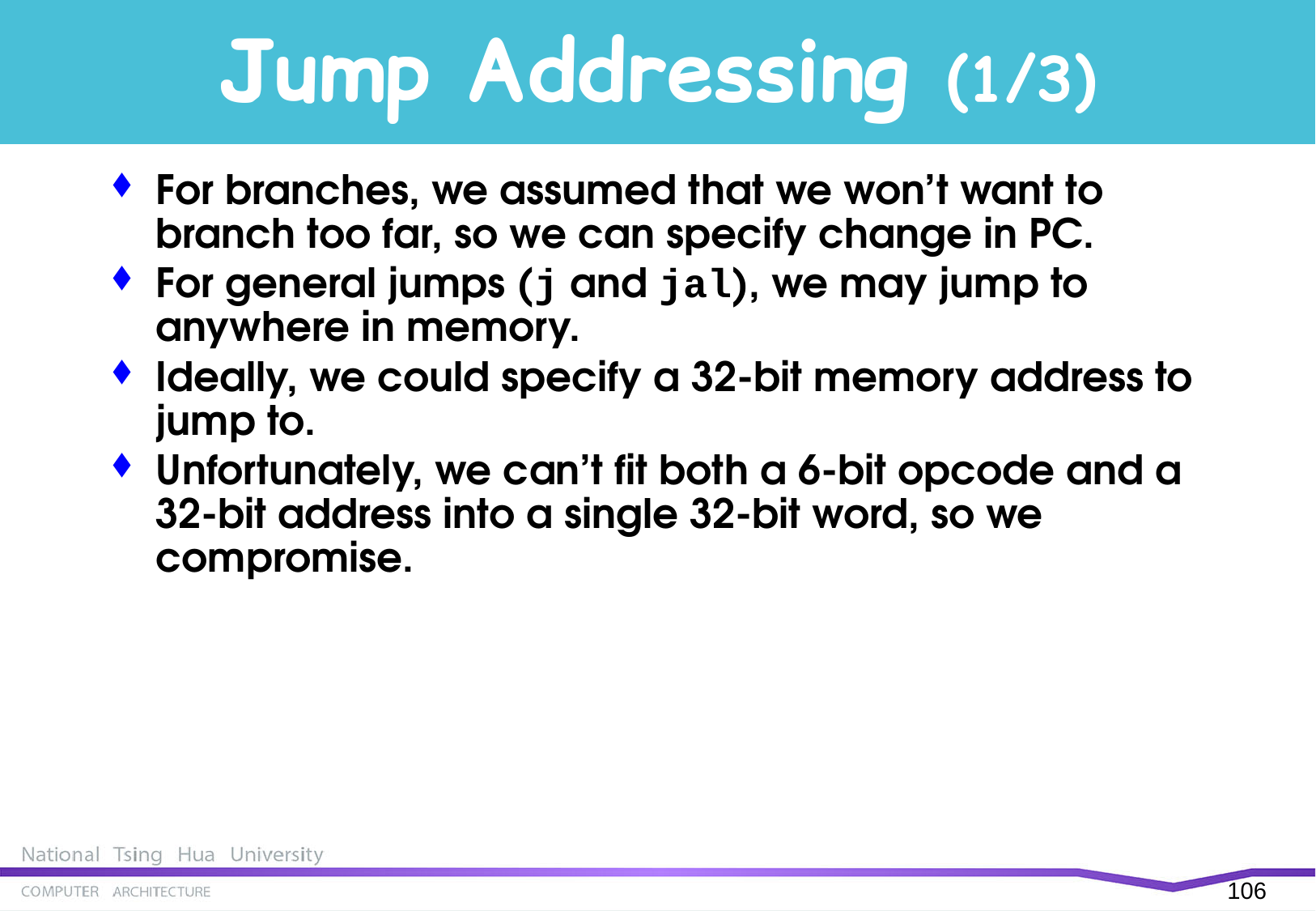

# Jump Addressing (1/3)
For branches, we assumed that we won’t want to branch too far, so we can specify change in PC.
For general jumps (j and jal), we may jump to anywhere in memory.
Ideally, we could specify a 32-bit memory address to jump to.
Unfortunately, we can’t fit both a 6-bit opcode and a 32-bit address into a single 32-bit word, so we compromise.
106